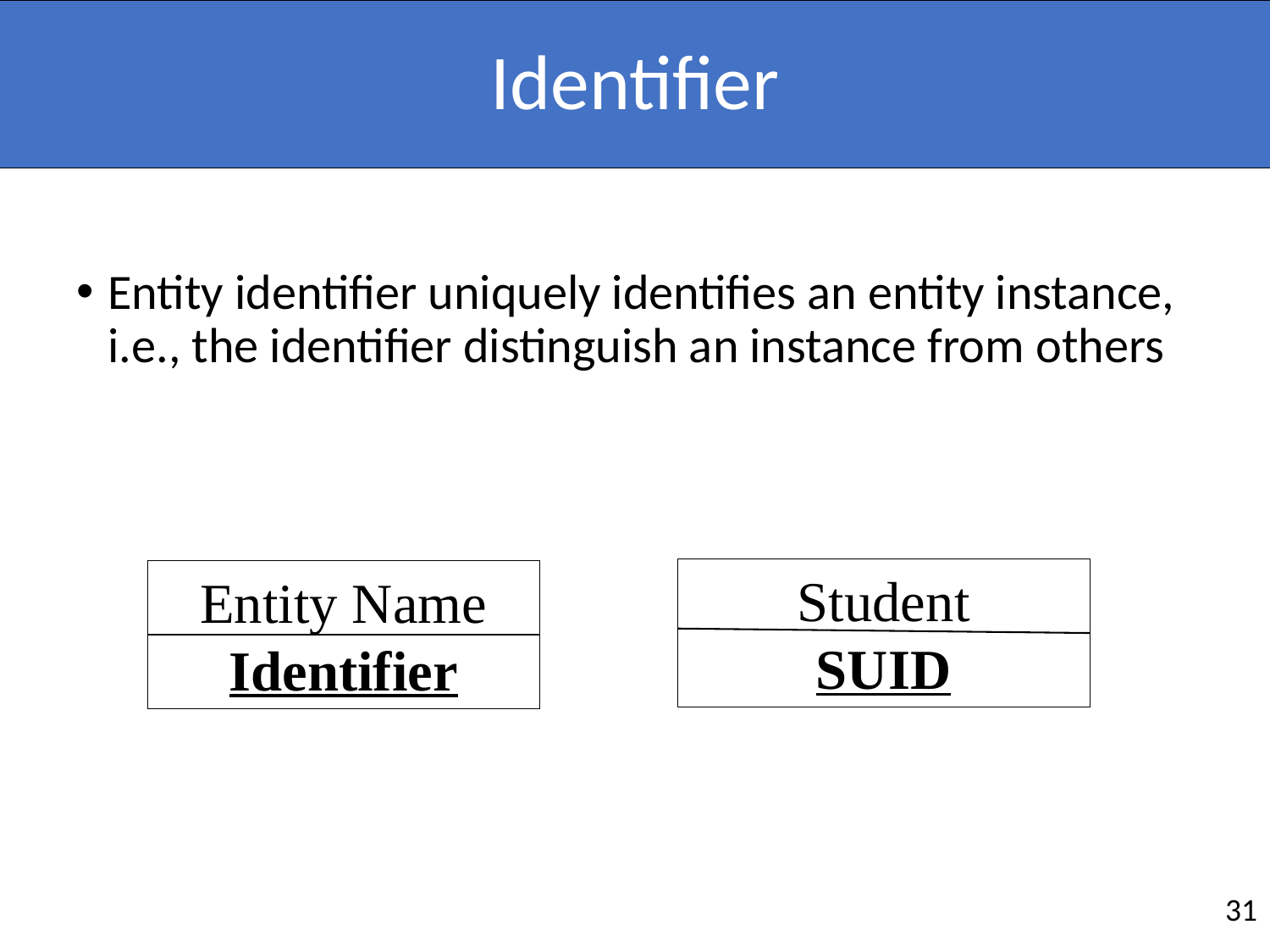

# Identifier
Entity identifier uniquely identifies an entity instance, i.e., the identifier distinguish an instance from others
Student
SUID
Entity Name
Identifier
31